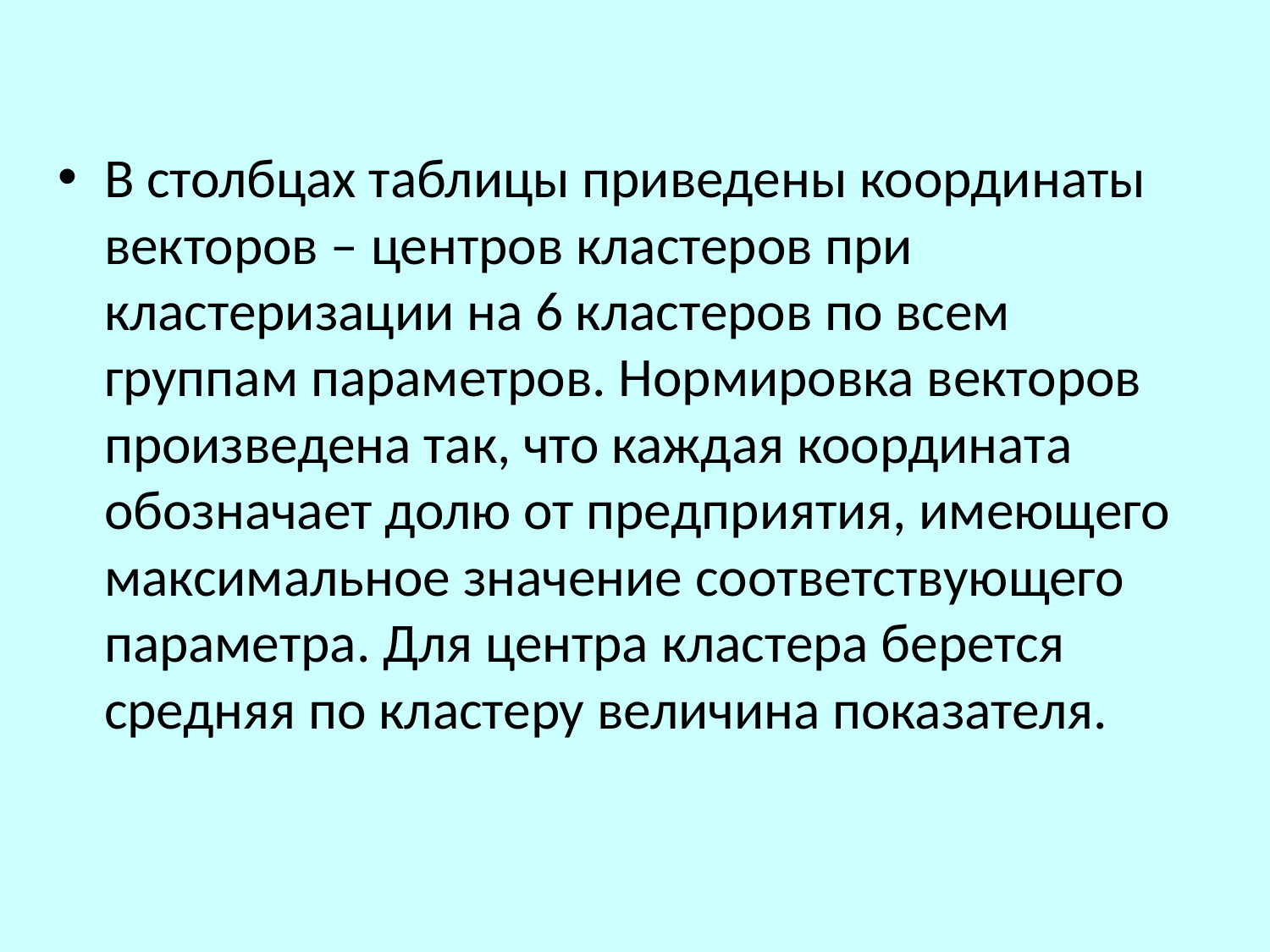

В столбцах таблицы приведены координаты векторов – центров кластеров при кластеризации на 6 кластеров по всем группам параметров. Нормировка векторов произведена так, что каждая координата обозначает долю от предприятия, имеющего максимальное значение соответствующего параметра. Для центра кластера берется средняя по кластеру величина показателя.